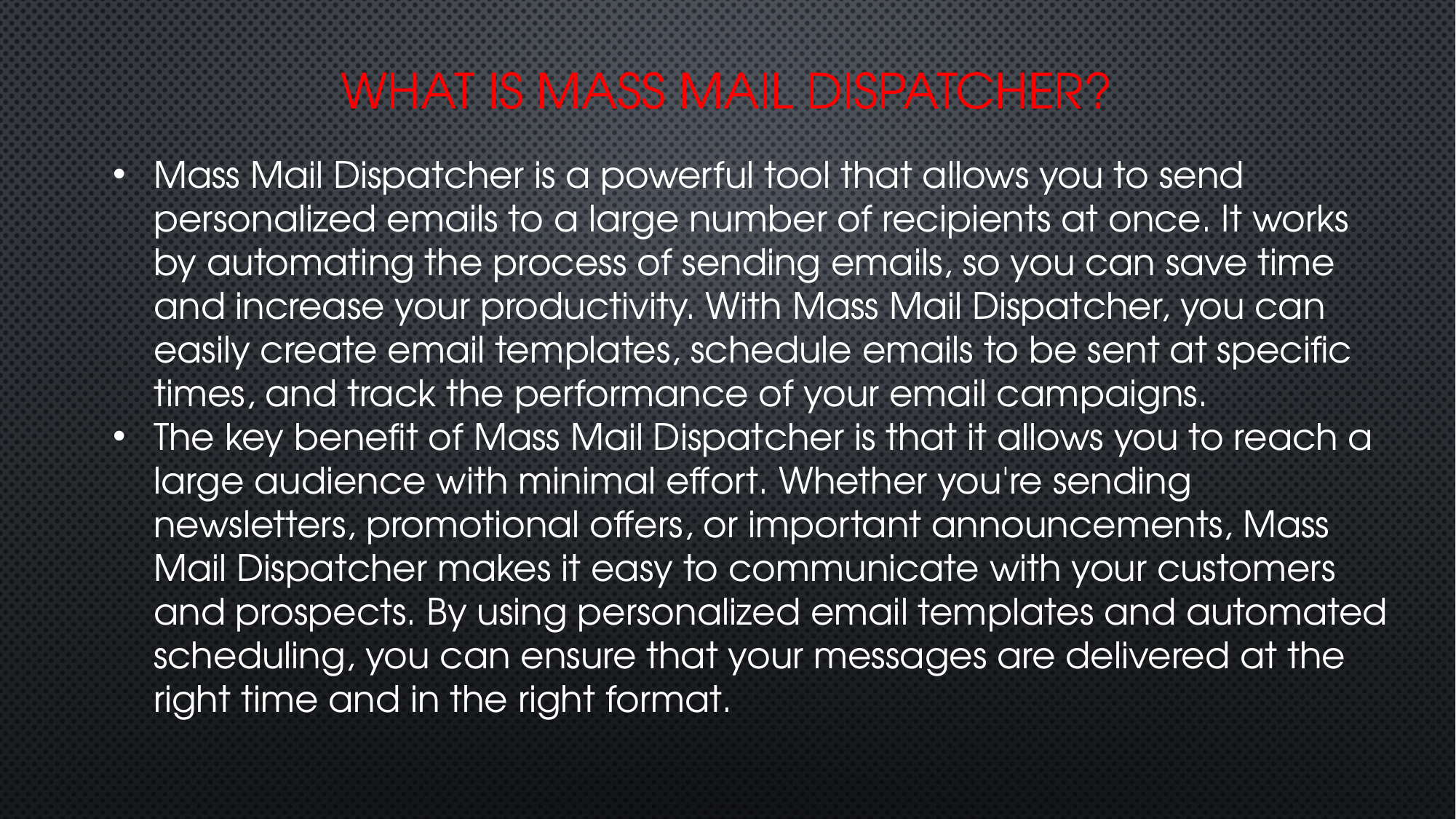

# What is Mass Mail Dispatcher?
Mass Mail Dispatcher is a powerful tool that allows you to send personalized emails to a large number of recipients at once. It works by automating the process of sending emails, so you can save time and increase your productivity. With Mass Mail Dispatcher, you can easily create email templates, schedule emails to be sent at specific times, and track the performance of your email campaigns.
The key benefit of Mass Mail Dispatcher is that it allows you to reach a large audience with minimal effort. Whether you're sending newsletters, promotional offers, or important announcements, Mass Mail Dispatcher makes it easy to communicate with your customers and prospects. By using personalized email templates and automated scheduling, you can ensure that your messages are delivered at the right time and in the right format.